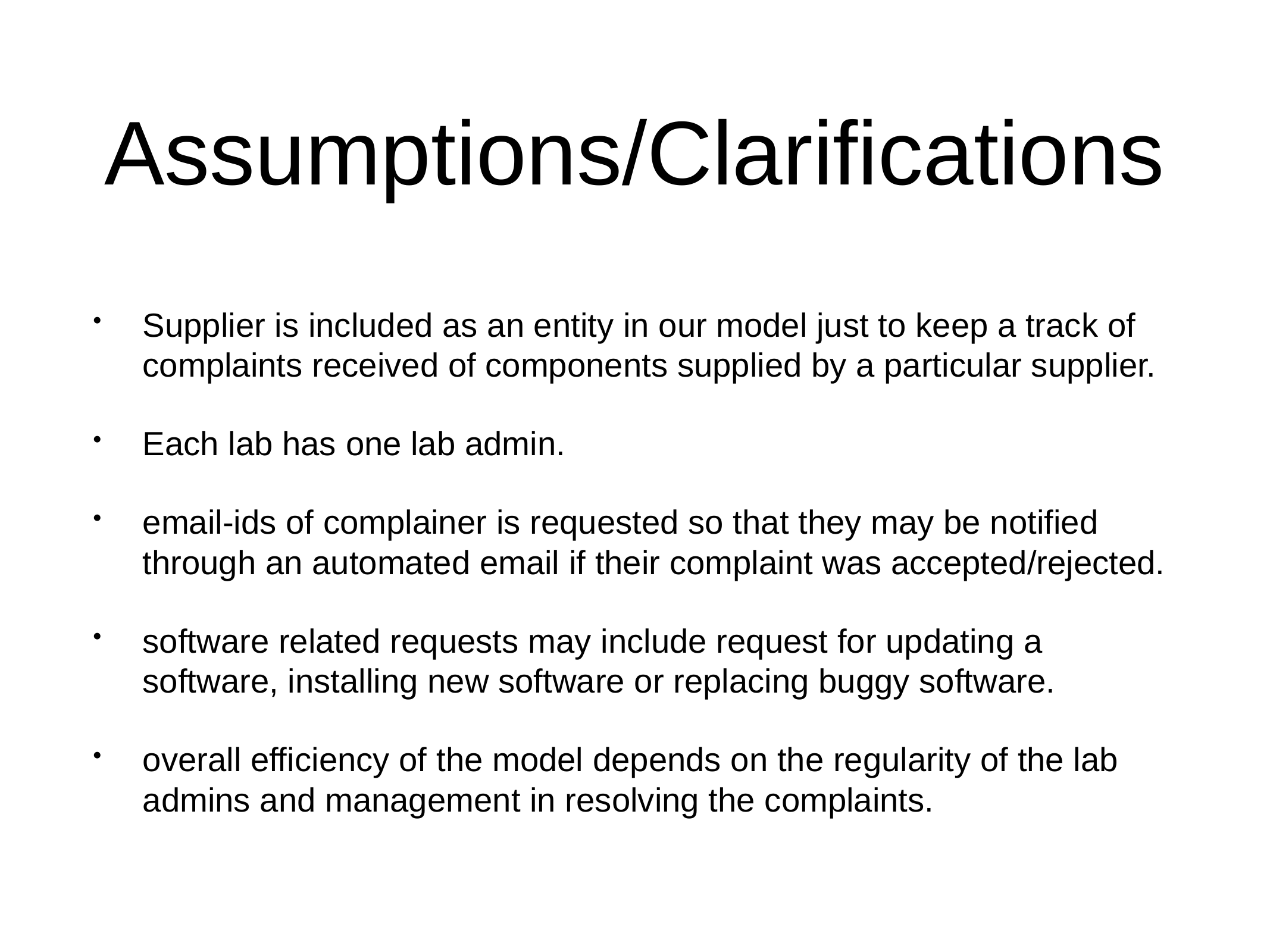

# Assumptions/Clarifications
Supplier is included as an entity in our model just to keep a track of complaints received of components supplied by a particular supplier.
Each lab has one lab admin.
email-ids of complainer is requested so that they may be notified through an automated email if their complaint was accepted/rejected.
software related requests may include request for updating a software, installing new software or replacing buggy software.
overall efficiency of the model depends on the regularity of the lab admins and management in resolving the complaints.